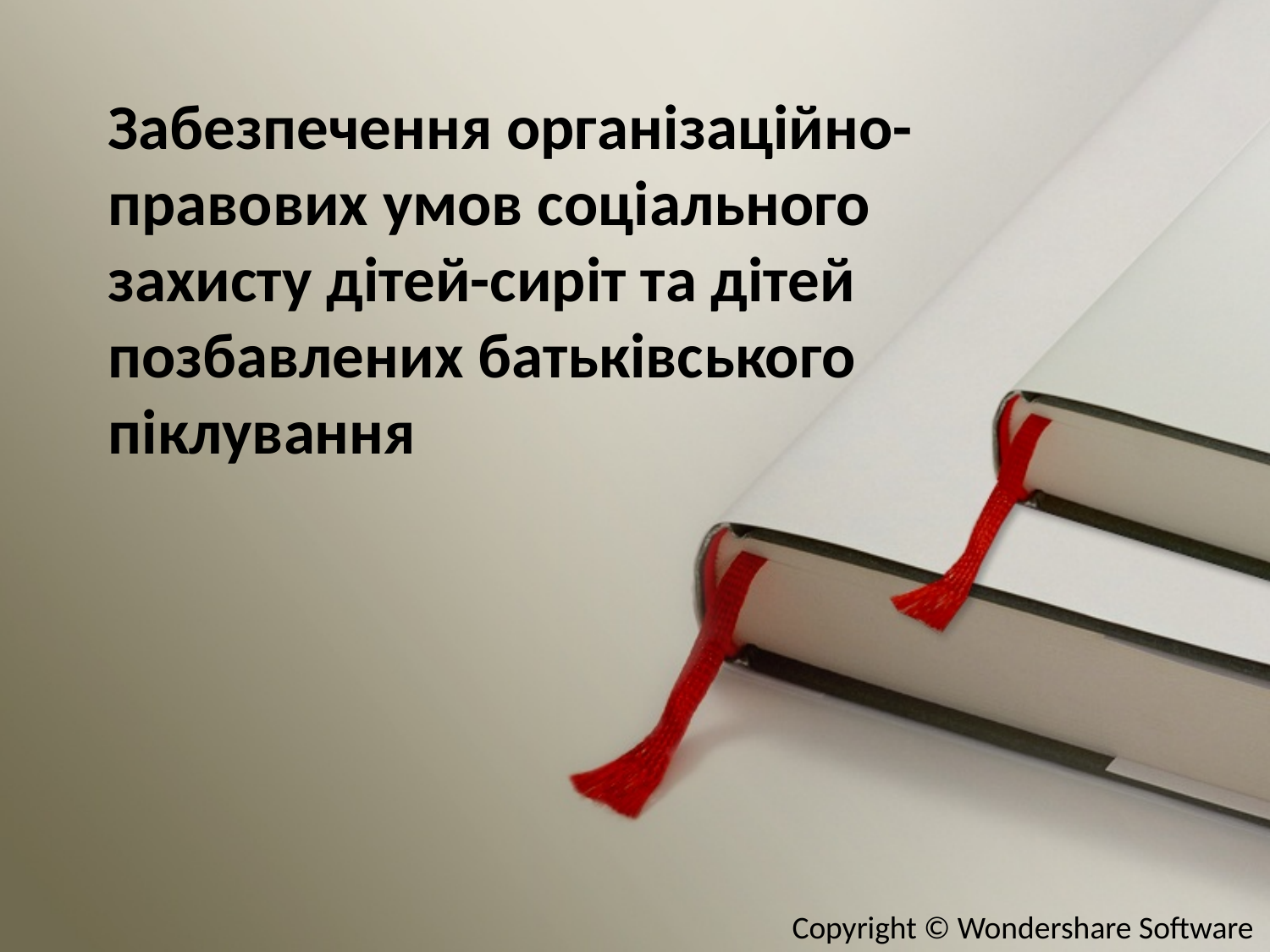

# Забезпечення організаційно-правових умов соціального захисту дітей-сиріт та дітей позбавлених батьківського піклування